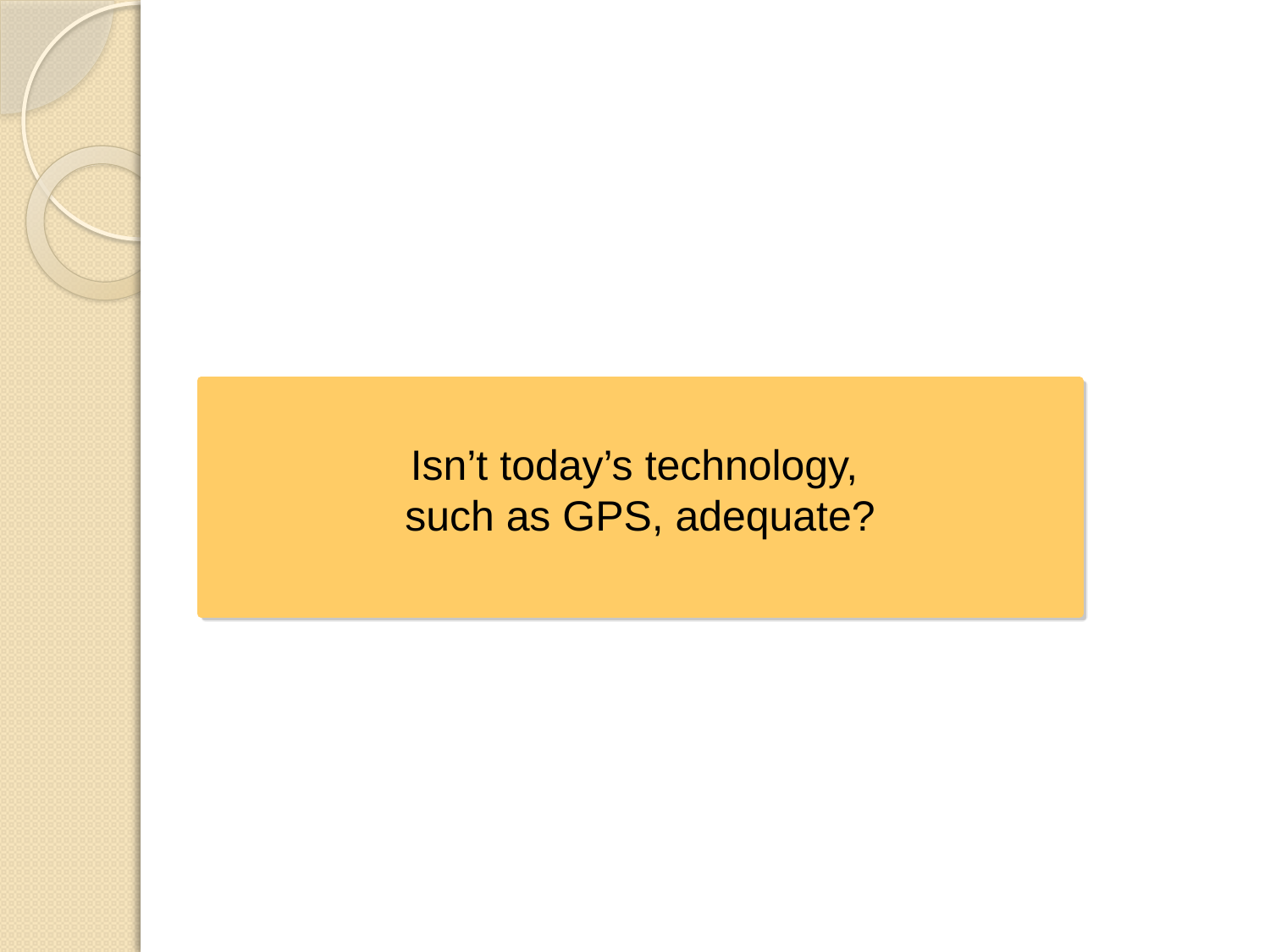

Isn’t today’s technology,
such as GPS, adequate?